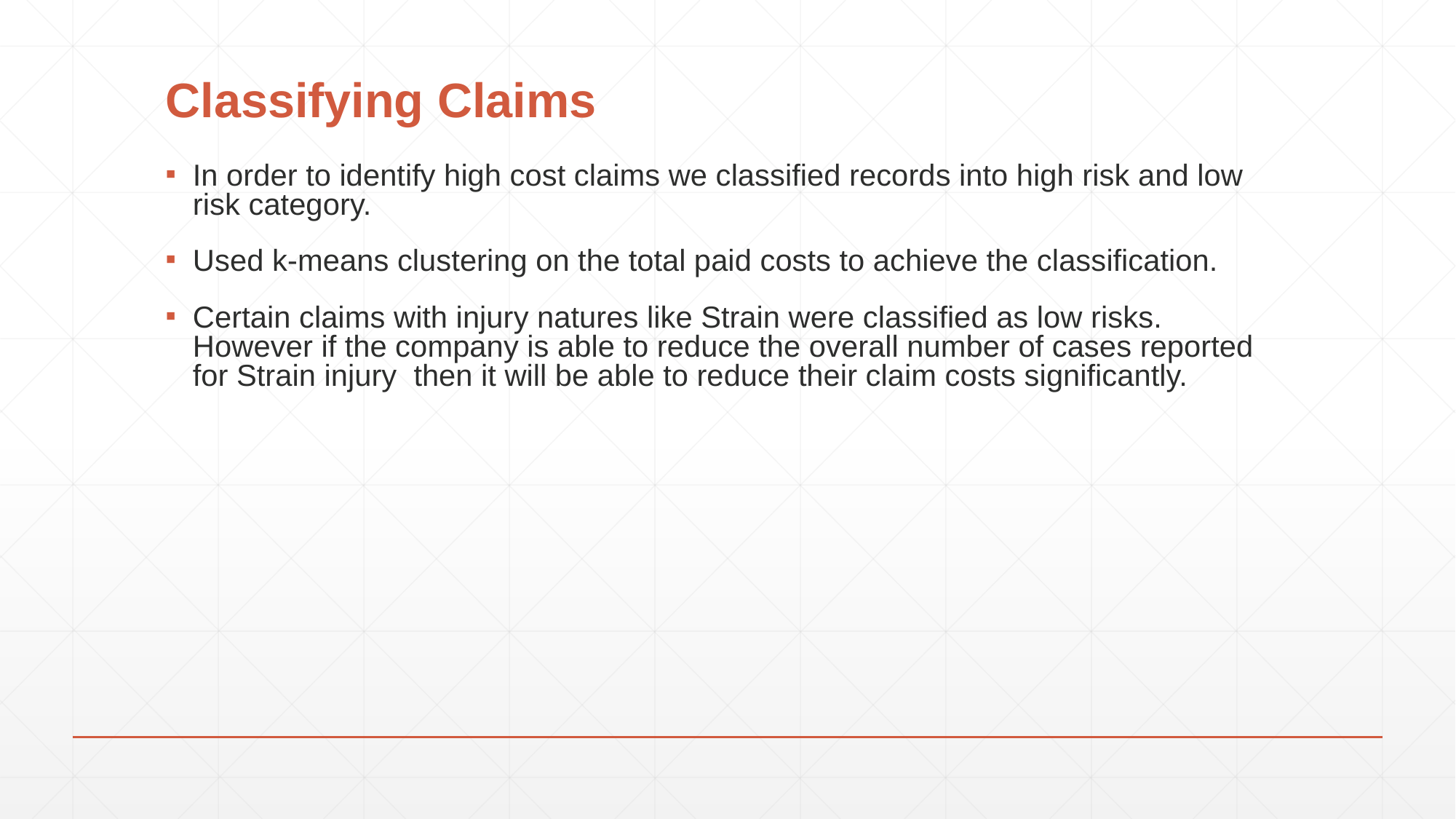

# Classifying Claims
In order to identify high cost claims we classified records into high risk and low risk category.
Used k-means clustering on the total paid costs to achieve the classification.
Certain claims with injury natures like Strain were classified as low risks. However if the company is able to reduce the overall number of cases reported for Strain injury  then it will be able to reduce their claim costs significantly.